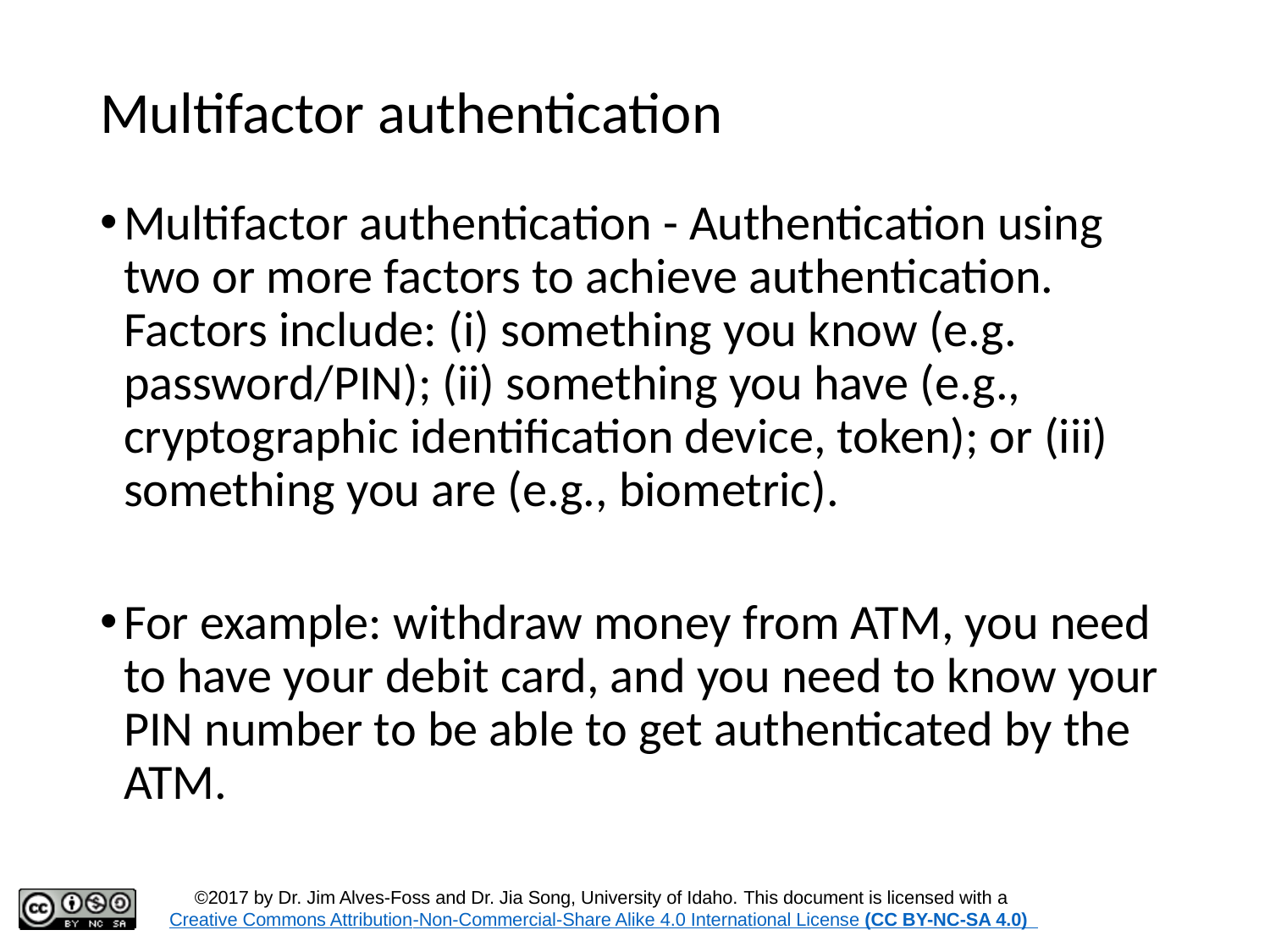

# Multifactor authentication
Multifactor authentication - Authentication using two or more factors to achieve authentication. Factors include: (i) something you know (e.g. password/PIN); (ii) something you have (e.g., cryptographic identification device, token); or (iii) something you are (e.g., biometric).

For example: withdraw money from ATM, you need to have your debit card, and you need to know your PIN number to be able to get authenticated by the ATM.